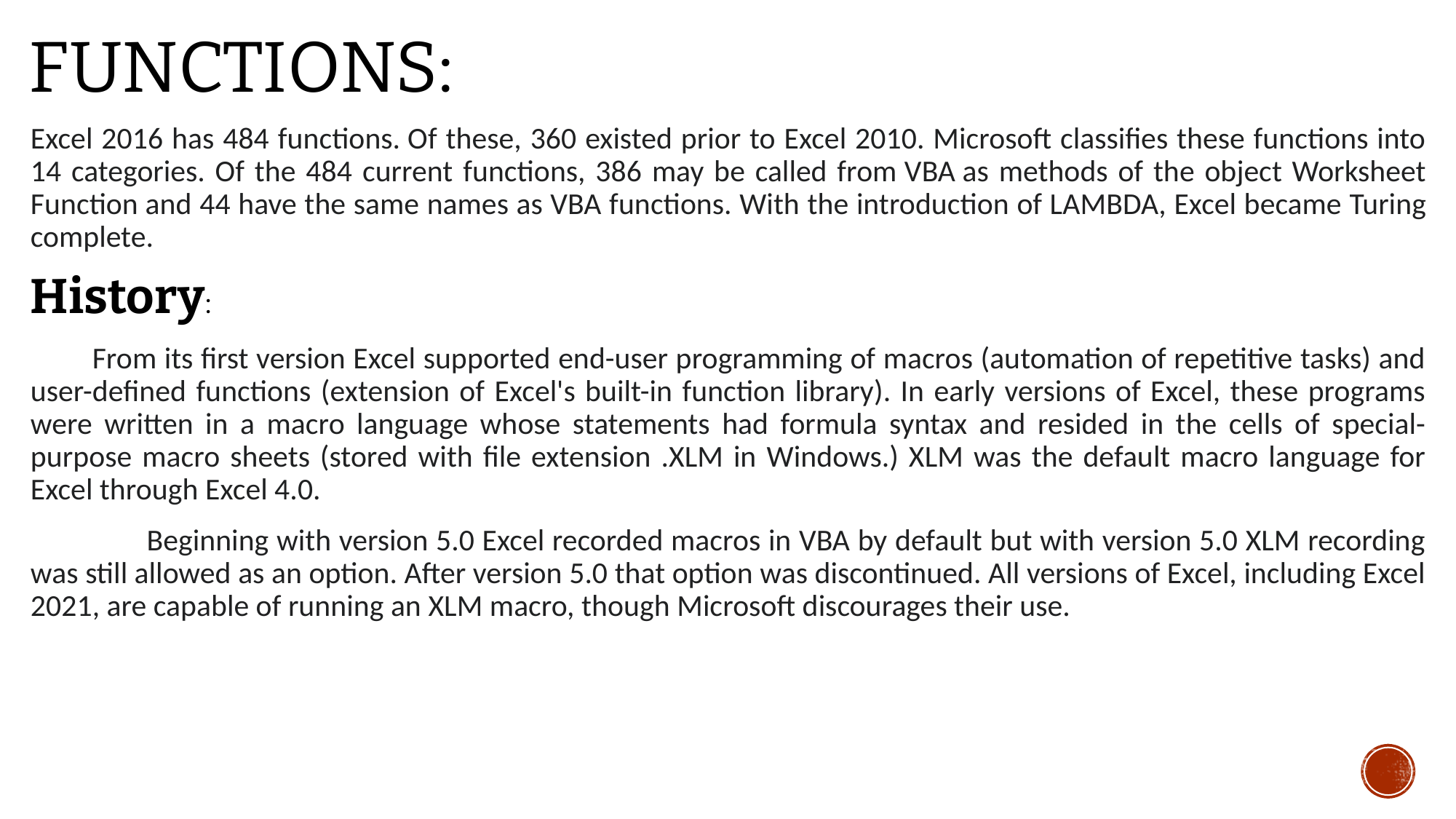

# Functions:
Excel 2016 has 484 functions. Of these, 360 existed prior to Excel 2010. Microsoft classifies these functions into 14 categories. Of the 484 current functions, 386 may be called from VBA as methods of the object Worksheet Function and 44 have the same names as VBA functions. With the introduction of LAMBDA, Excel became Turing complete.
History:
        From its first version Excel supported end-user programming of macros (automation of repetitive tasks) and user-defined functions (extension of Excel's built-in function library). In early versions of Excel, these programs were written in a macro language whose statements had formula syntax and resided in the cells of special-purpose macro sheets (stored with file extension .XLM in Windows.) XLM was the default macro language for Excel through Excel 4.0.
               Beginning with version 5.0 Excel recorded macros in VBA by default but with version 5.0 XLM recording was still allowed as an option. After version 5.0 that option was discontinued. All versions of Excel, including Excel 2021, are capable of running an XLM macro, though Microsoft discourages their use.